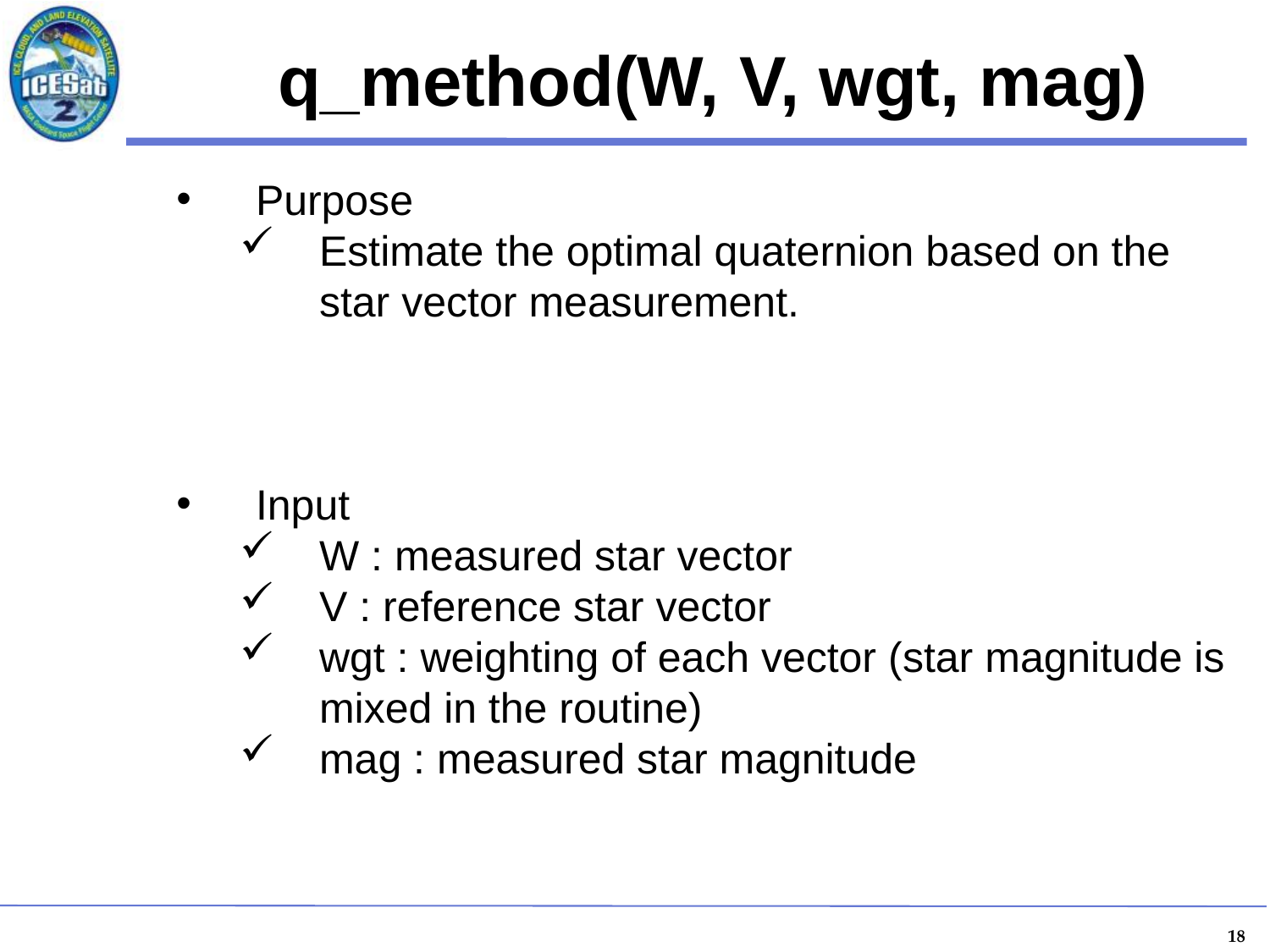

# q_method(W, V, wgt, mag)
Purpose
Estimate the optimal quaternion based on the star vector measurement.

Input
W : measured star vector
V : reference star vector
wgt : weighting of each vector (star magnitude is mixed in the routine)
mag : measured star magnitude